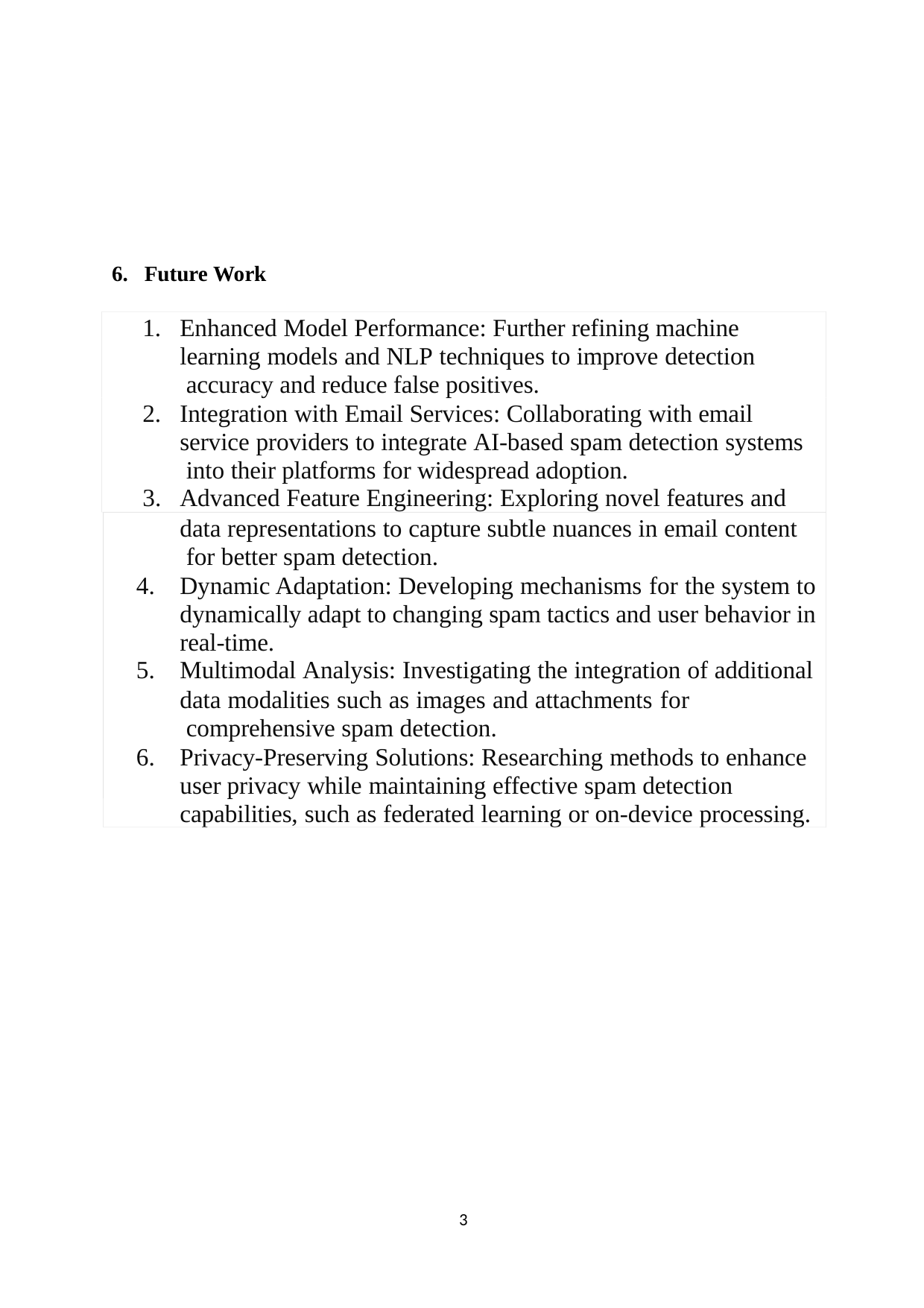

Future Work

Enhanced Model Performance: Further refining machine  learning models and NLP techniques to improve detection  accuracy and reduce false positives.
Integration with Email Services: Collaborating with email  service providers to integrate AI-based spam detection systems  into their platforms for widespread adoption.
Advanced Feature Engineering: Exploring novel features and
data representations to capture subtle nuances in email content  for better spam detection.
Dynamic Adaptation: Developing mechanisms for the system to  dynamically adapt to changing spam tactics and user behavior in  real-time.
Multimodal Analysis: Investigating the integration of additional
data modalities such as images and attachments for  comprehensive spam detection.
Privacy-Preserving Solutions: Researching methods to enhance  user privacy while maintaining effective spam detection  capabilities, such as federated learning or on-device processing.

3